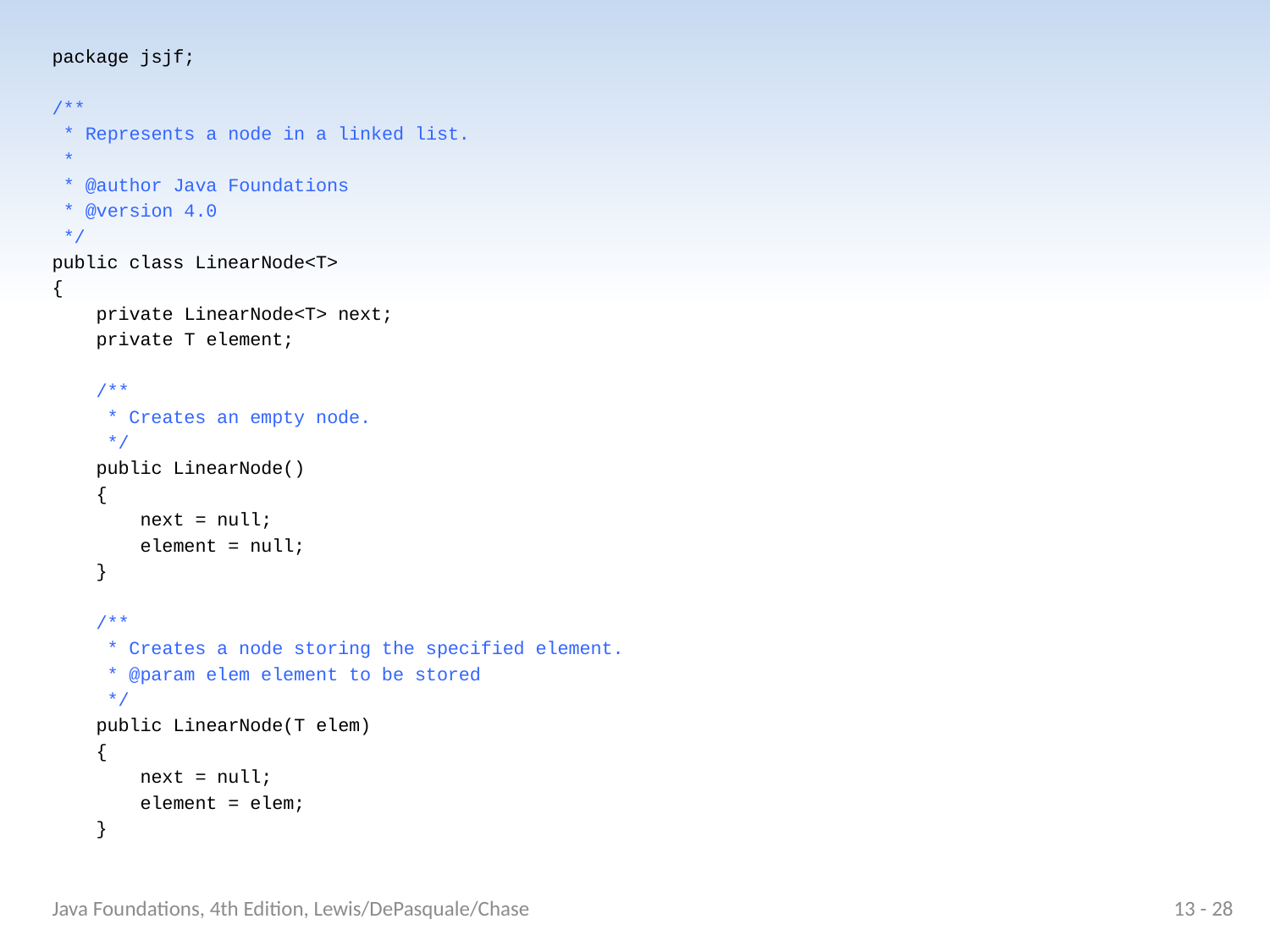

package jsjf;

/**
 * Represents a node in a linked list.
 *
 * @author Java Foundations
 * @version 4.0
 */
public class LinearNode<T>
{
    private LinearNode<T> next;
    private T element;

    /**
     * Creates an empty node.
     */
    public LinearNode()
    {
        next = null;
        element = null;
    }

    /**
     * Creates a node storing the specified element.
     * @param elem element to be stored
     */
    public LinearNode(T elem)
    {
        next = null;
        element = elem;
    }

Java Foundations, 4th Edition, Lewis/DePasquale/Chase
13 - 28